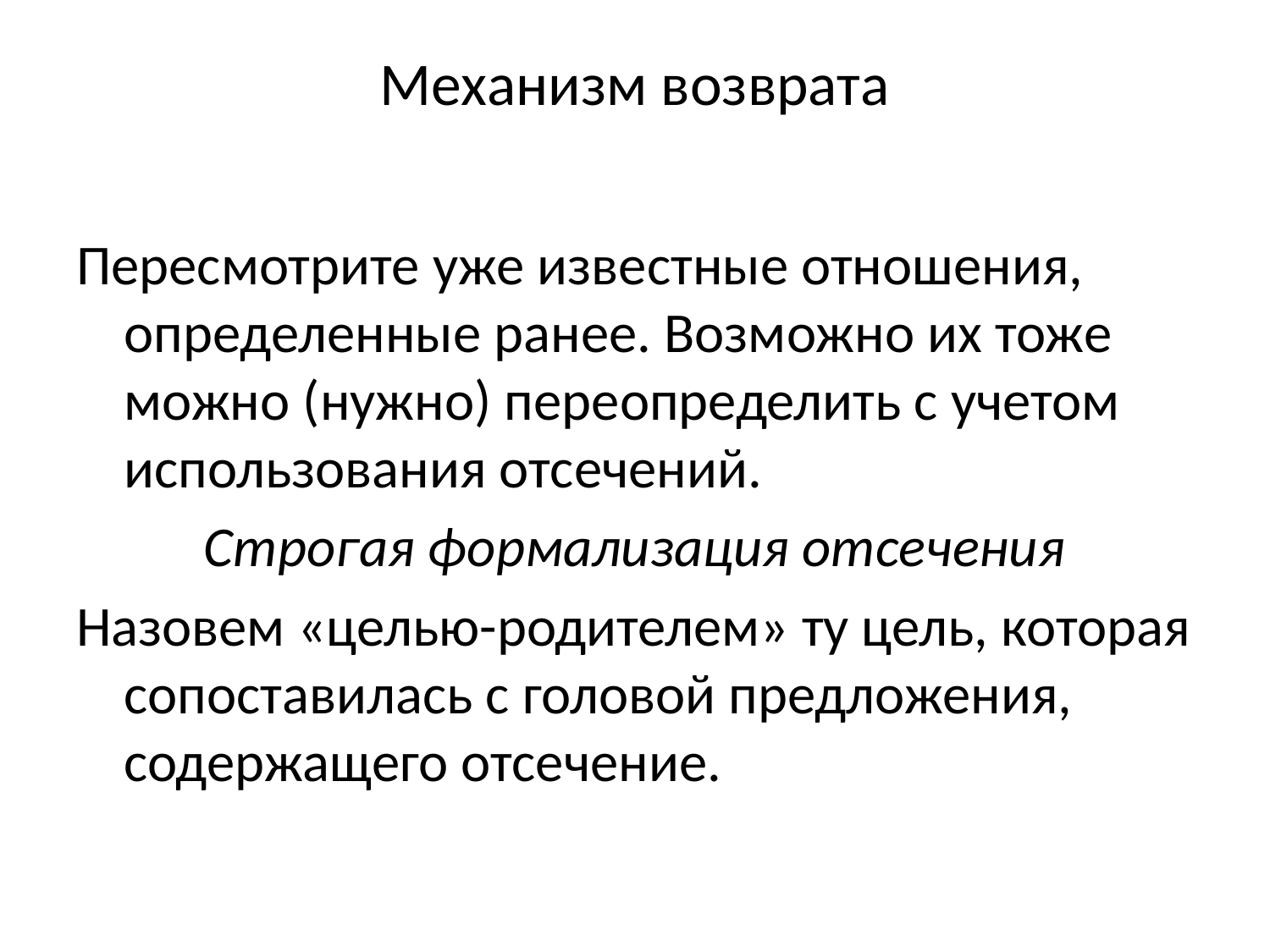

# Механизм возврата
Пересмотрите уже известные отношения, определенные ранее. Возможно их тоже можно (нужно) переопределить с учетом использования отсечений.
Строгая формализация отсечения
Назовем «целью-родителем» ту цель, которая сопоставилась с головой предложения, содержащего отсечение.